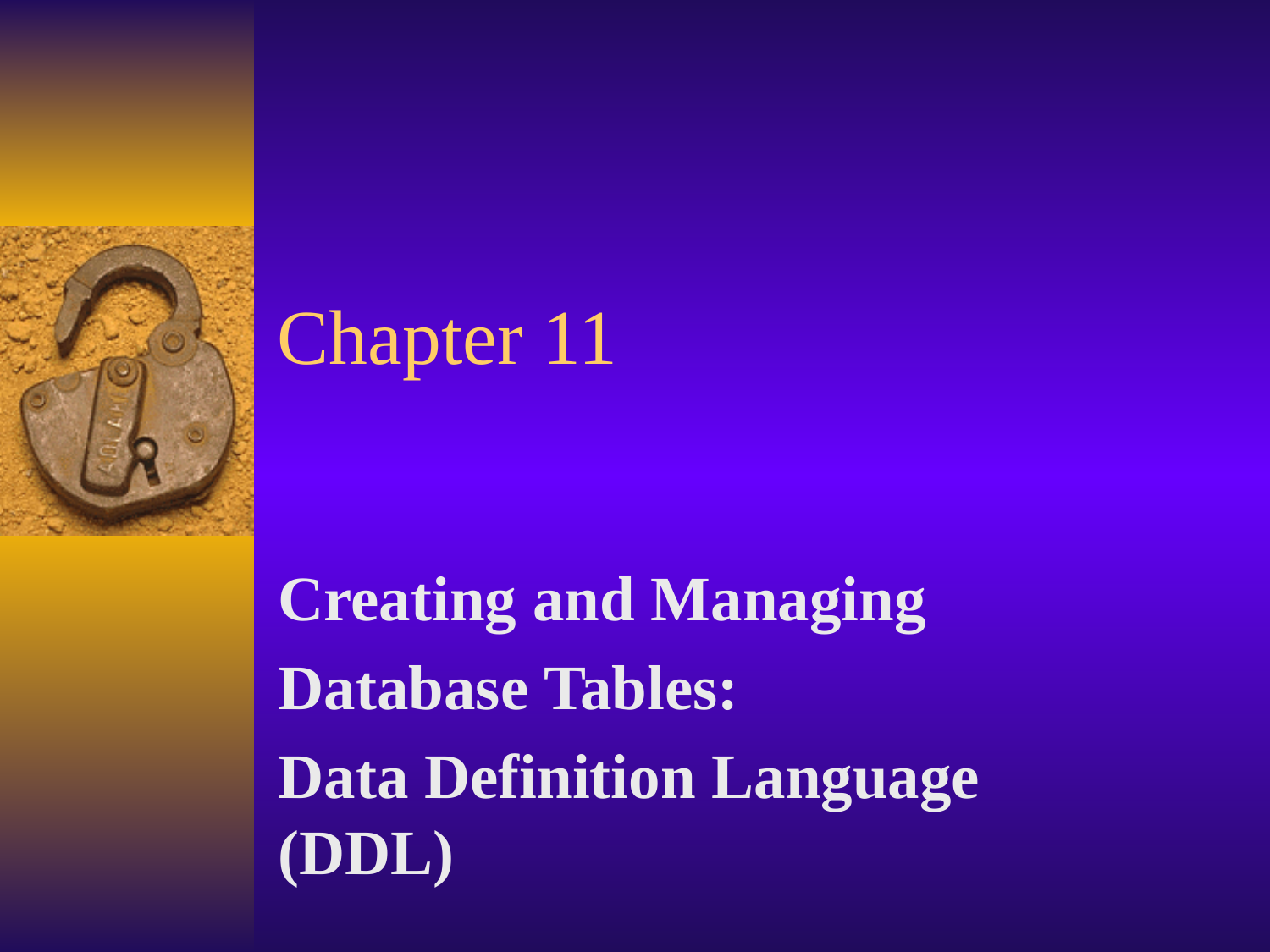

# Chapter 11
Creating and Managing
Database Tables:
Data Definition Language (DDL)